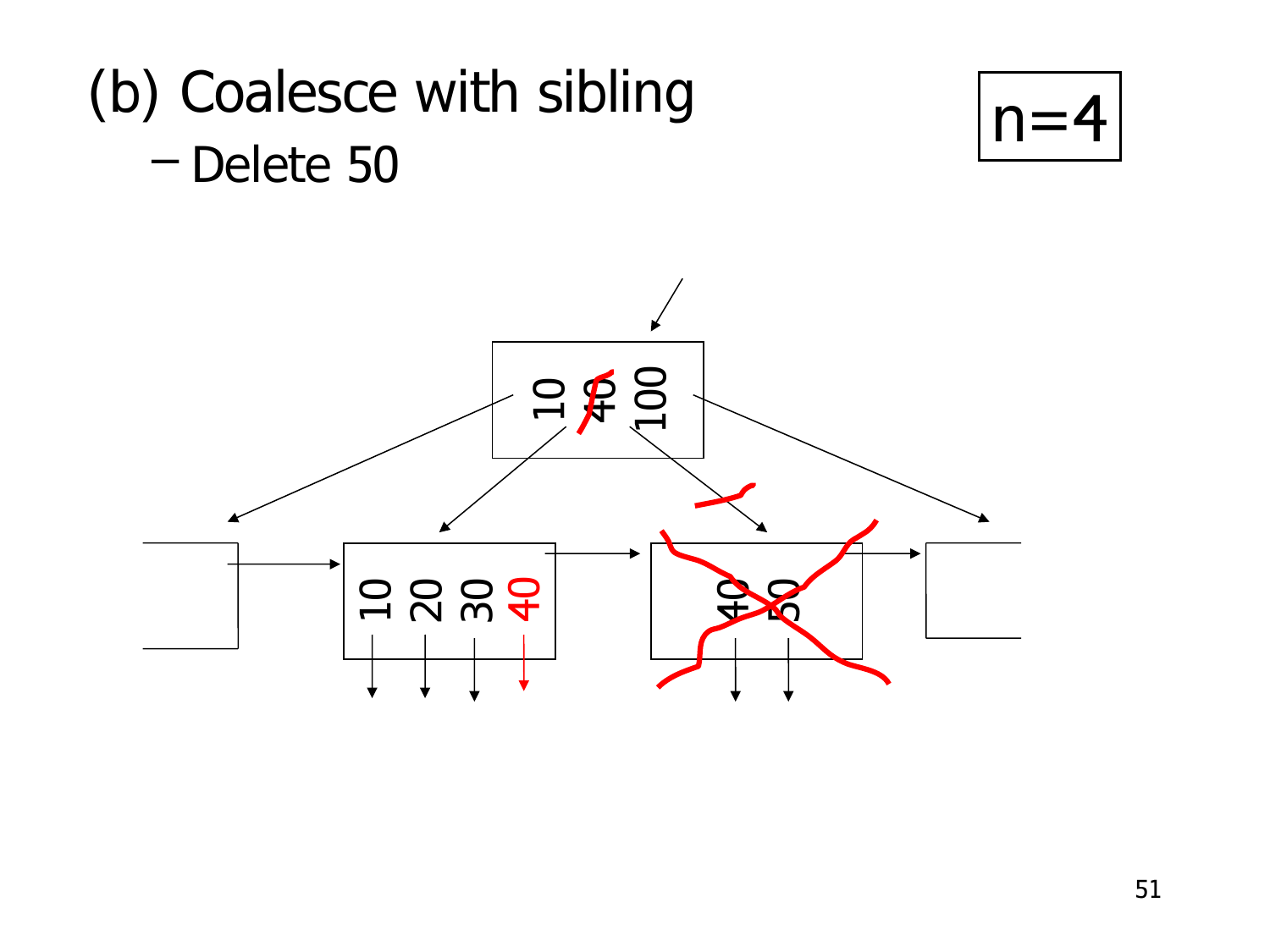

(b) Coalesce with sibling
Delete 50
n=4

10
40
100

40

10
20
30

40
50

51